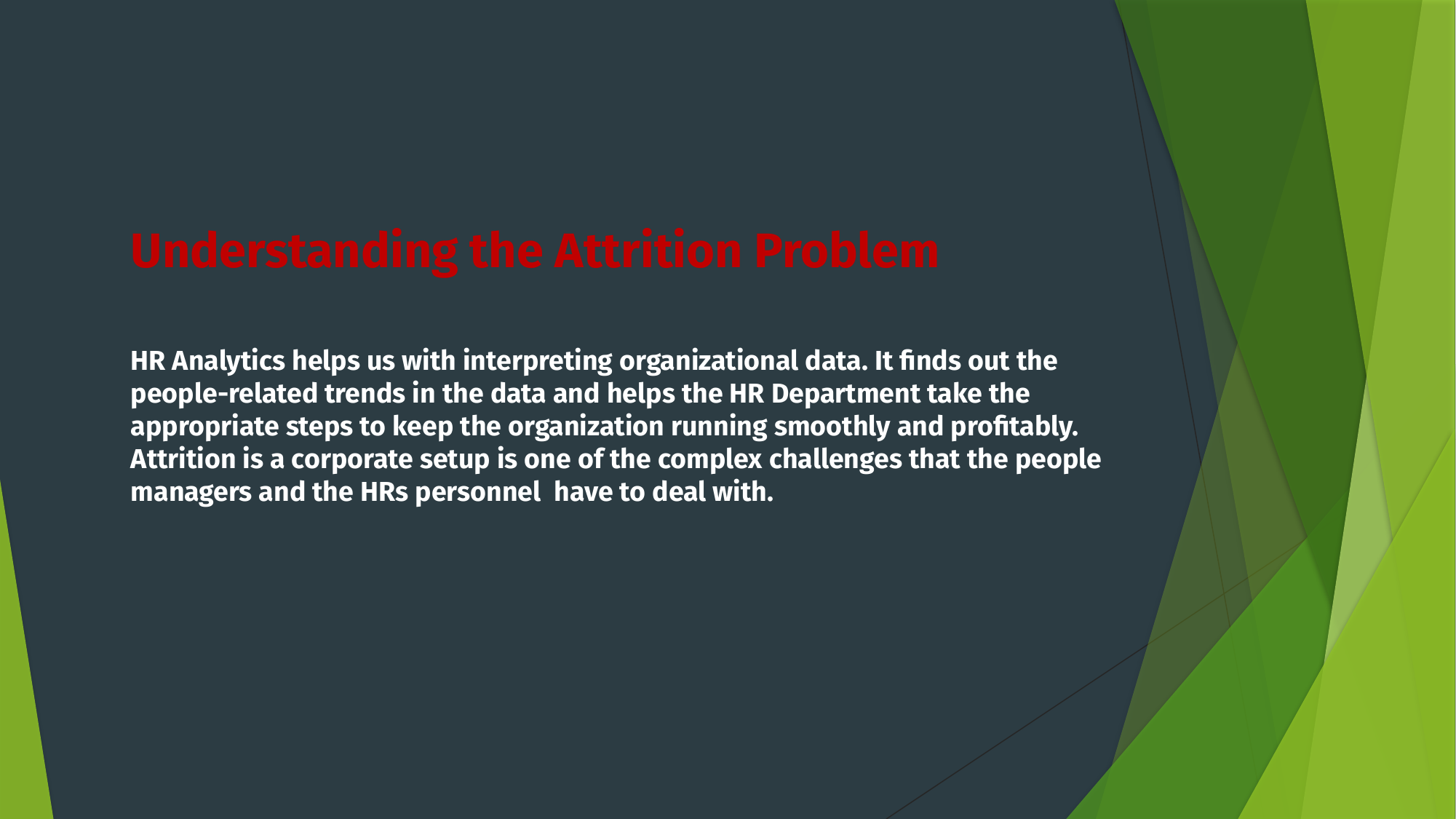

Understanding the Attrition Problem

HR Analytics helps us with interpreting organizational data. It finds out the people-related trends in the data and helps the HR Department take the appropriate steps to keep the organization running smoothly and profitably. Attrition is a corporate setup is one of the complex challenges that the people managers and the HRs personnel  have to deal with.